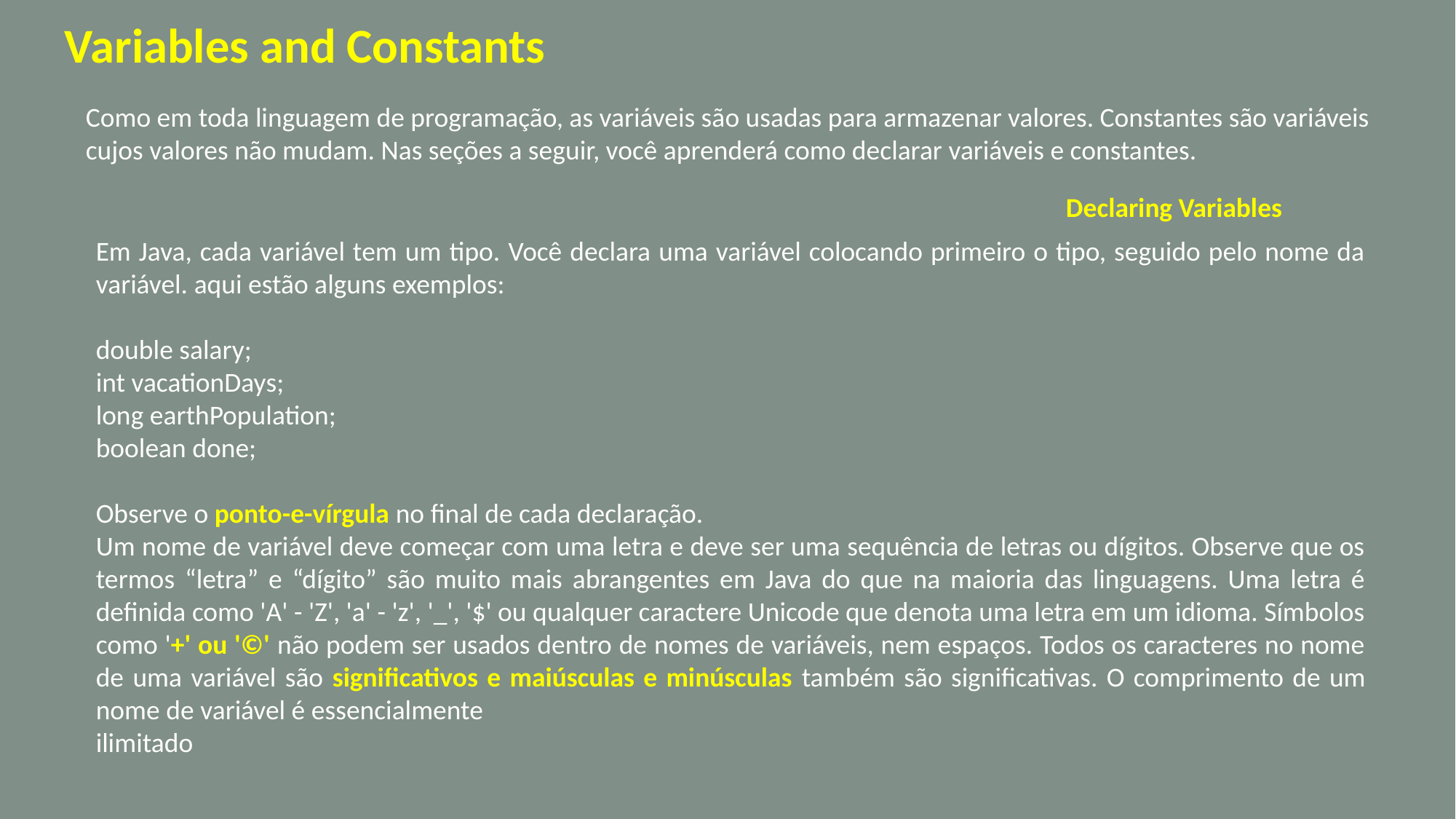

Variables and Constants
Como em toda linguagem de programação, as variáveis são usadas para armazenar valores. Constantes são variáveis cujos valores não mudam. Nas seções a seguir, você aprenderá como declarar variáveis e constantes.
Declaring Variables
Em Java, cada variável tem um tipo. Você declara uma variável colocando primeiro o tipo, seguido pelo nome da variável. aqui estão alguns exemplos:

double salary;
int vacationDays;
long earthPopulation;
boolean done;

Observe o ponto-e-vírgula no final de cada declaração.
Um nome de variável deve começar com uma letra e deve ser uma sequência de letras ou dígitos. Observe que os termos “letra” e “dígito” são muito mais abrangentes em Java do que na maioria das linguagens. Uma letra é definida como 'A' - 'Z', 'a' - 'z', '_', '$' ou qualquer caractere Unicode que denota uma letra em um idioma. Símbolos como '+' ou '©' não podem ser usados dentro de nomes de variáveis, nem espaços. Todos os caracteres no nome de uma variável são significativos e maiúsculas e minúsculas também são significativas. O comprimento de um nome de variável é essencialmente
ilimitado